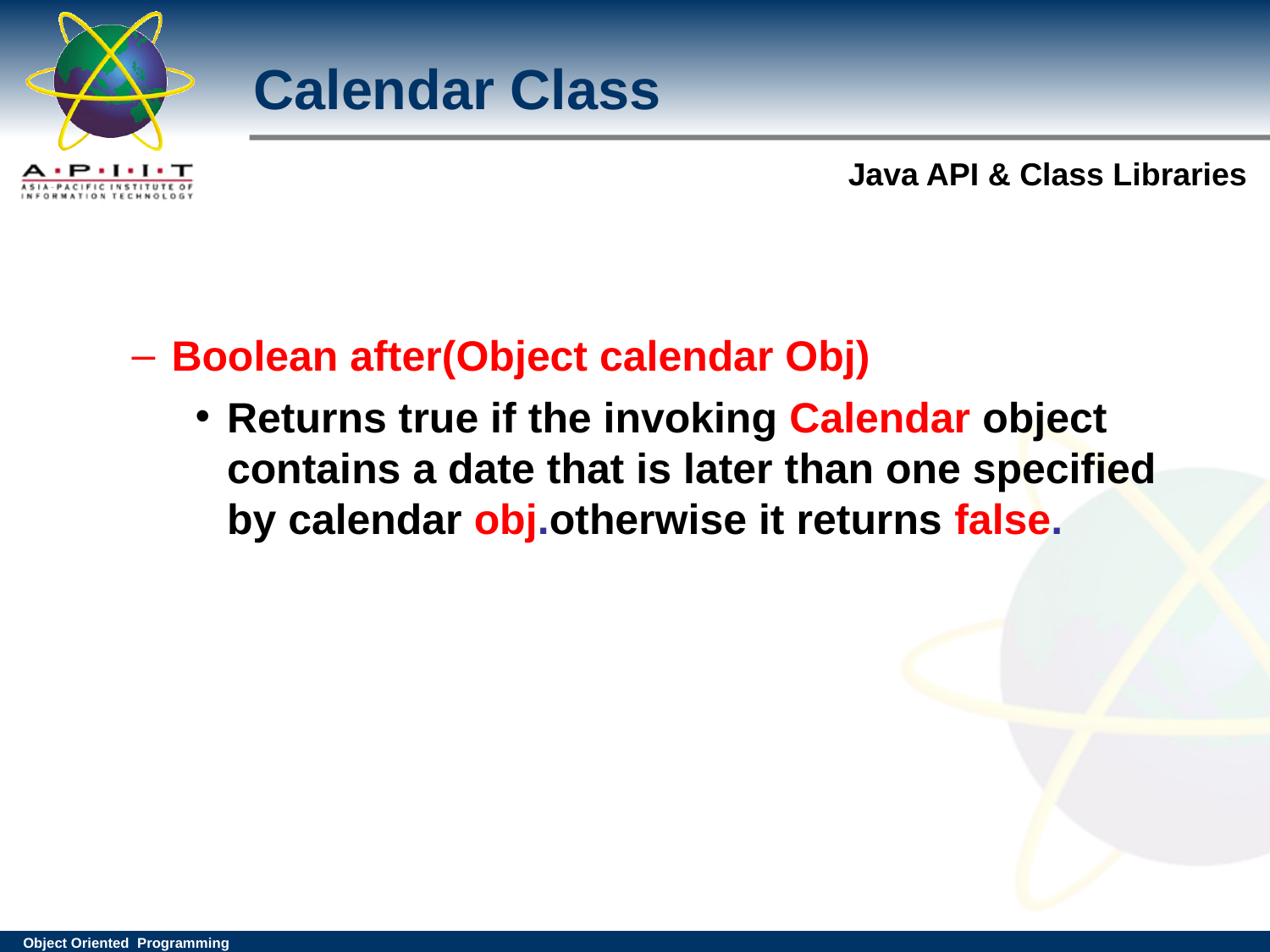

Calendar Class
# Boolean after(Object calendar Obj)
Returns true if the invoking Calendar object contains a date that is later than one specified by calendar obj.otherwise it returns false.